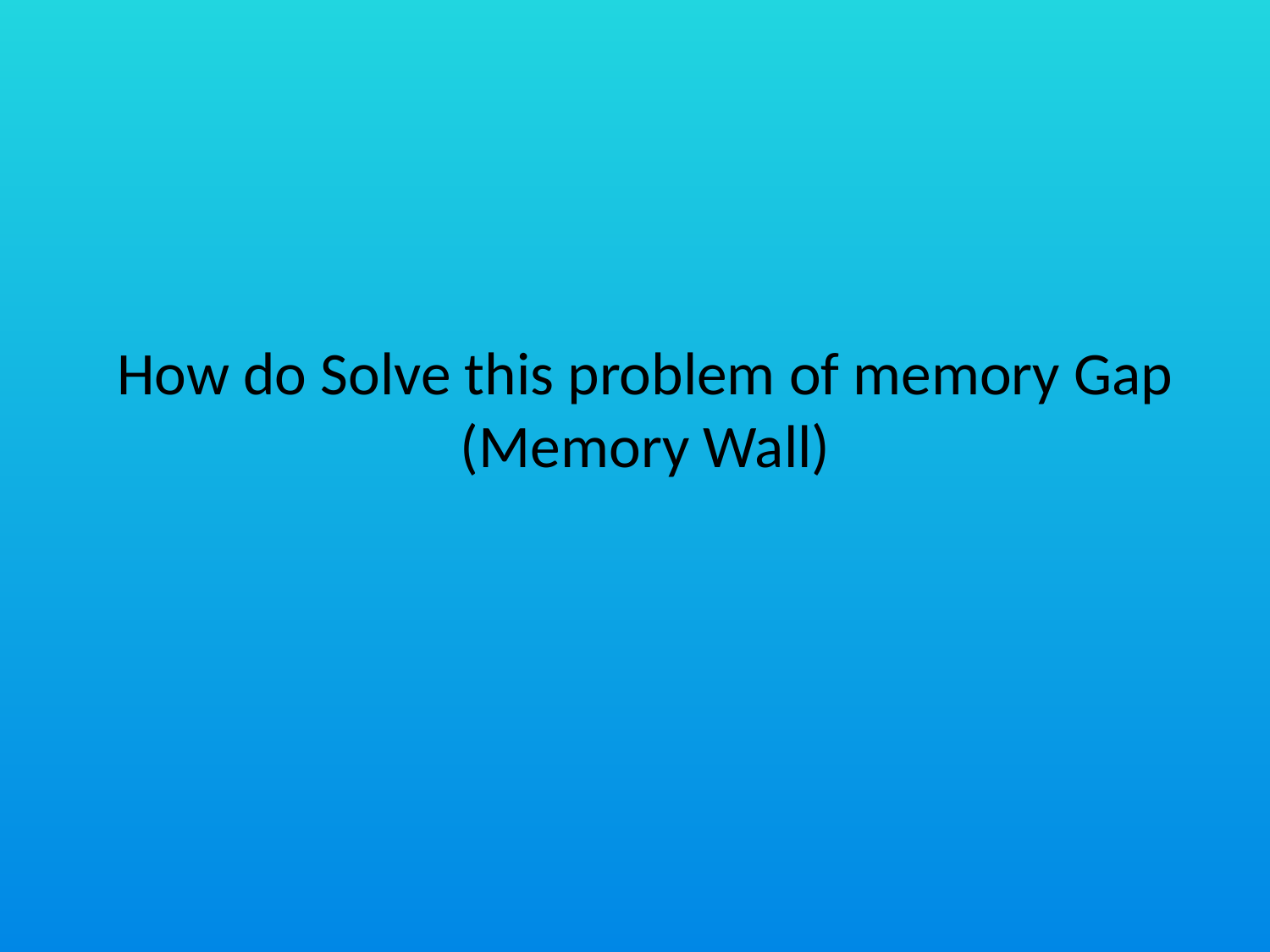

# How do Solve this problem of memory Gap (Memory Wall)